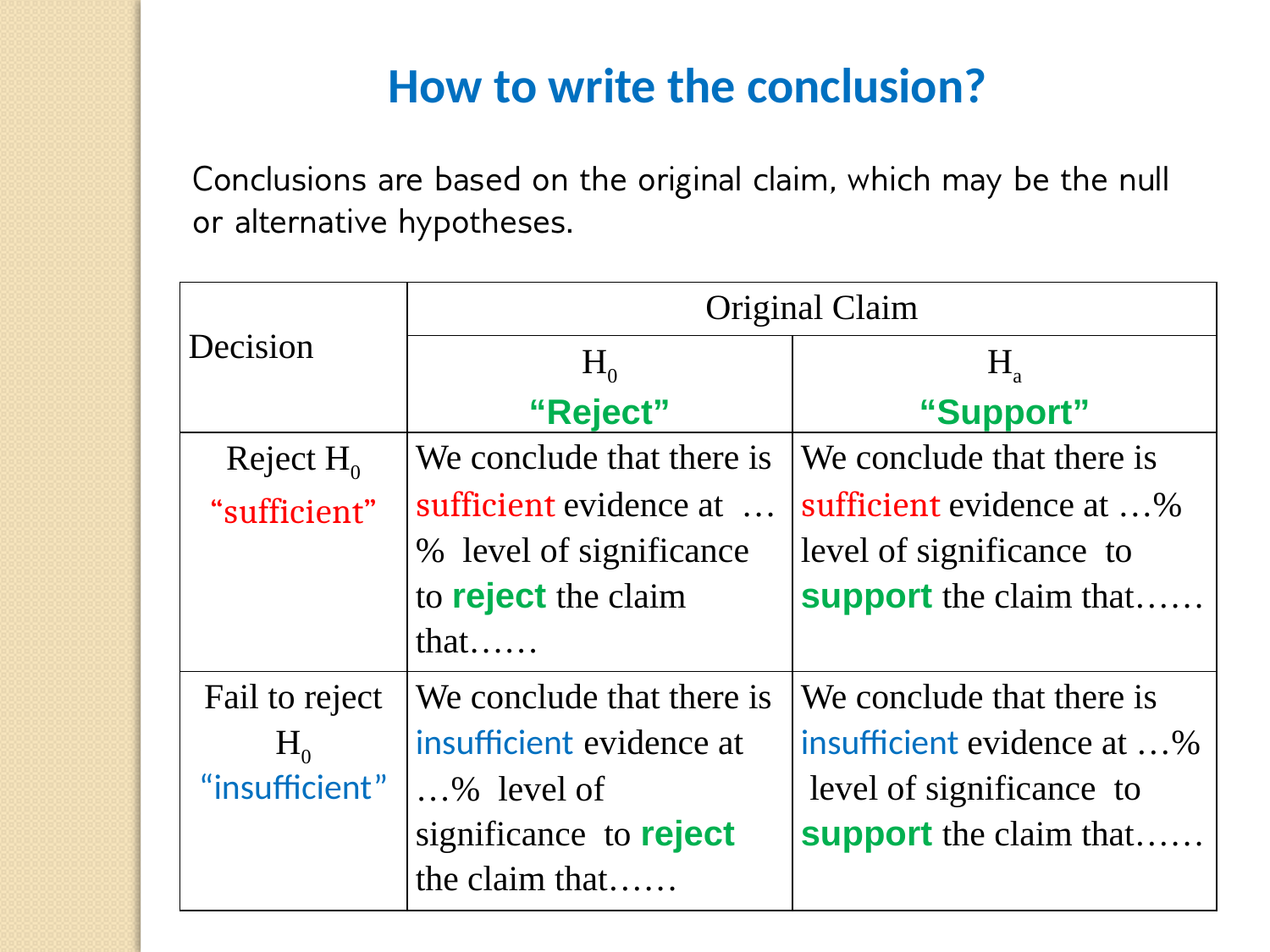

How to write the conclusion?

Conclusions are based on the original claim, which may be the null or alternative hypotheses.
| Decision | Original Claim |  |
| --- | --- | --- |
|  | H0 “Reject” | Ha “Support” |
| Reject H0 “sufficient” | We conclude that there is sufficient evidence at …% level of significance to reject the claim that…… | We conclude that there is sufficient evidence at …% level of significance to support the claim that…… |
| Fail to reject H0 “insufficient” | We conclude that there is insufficient evidence at …% level of significance to reject the claim that…… | We conclude that there is insufficient evidence at …% level of significance to support the claim that…… |